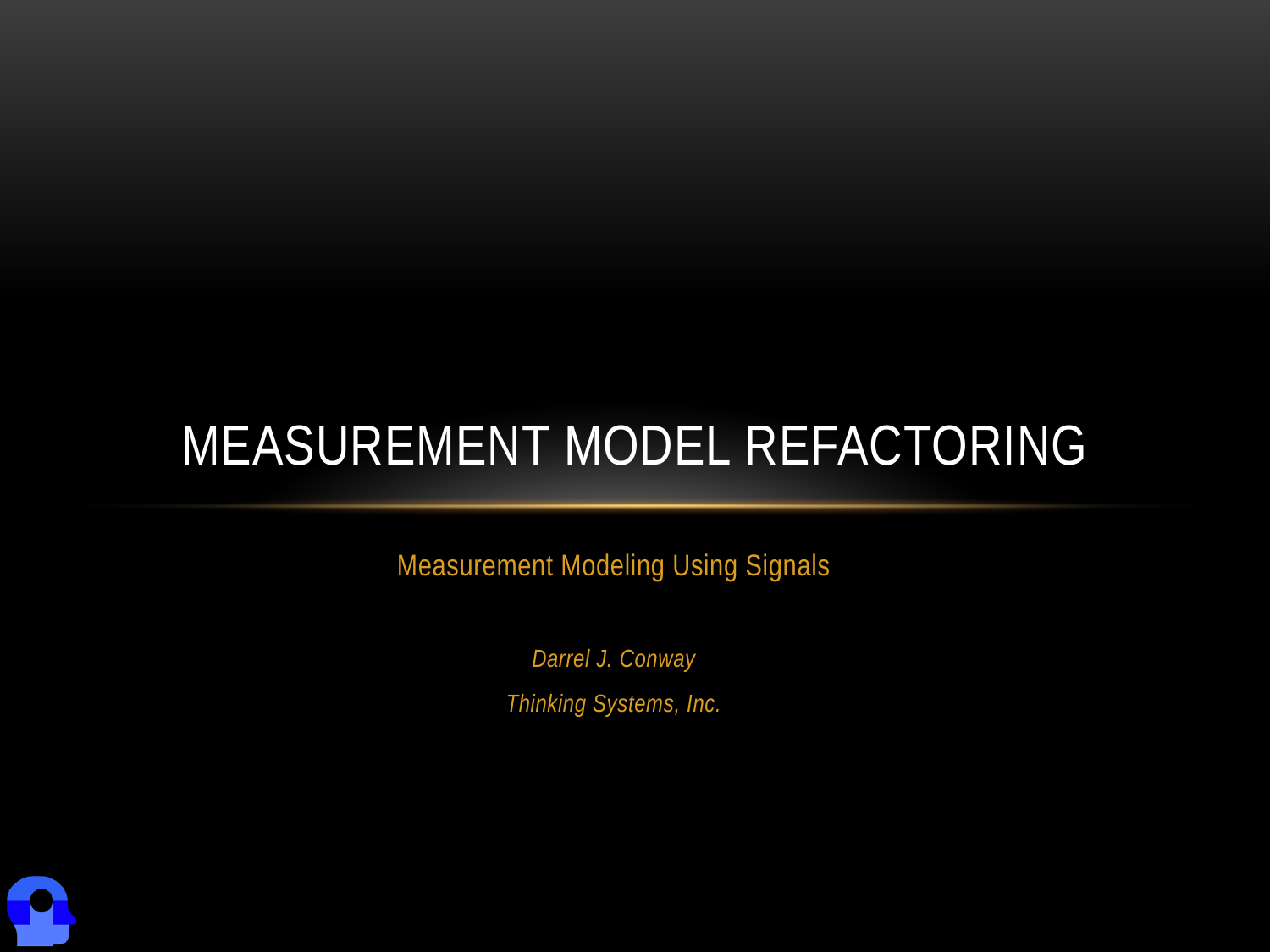

# Measurement Model Refactoring
Measurement Modeling Using Signals

Darrel J. Conway
Thinking Systems, Inc.